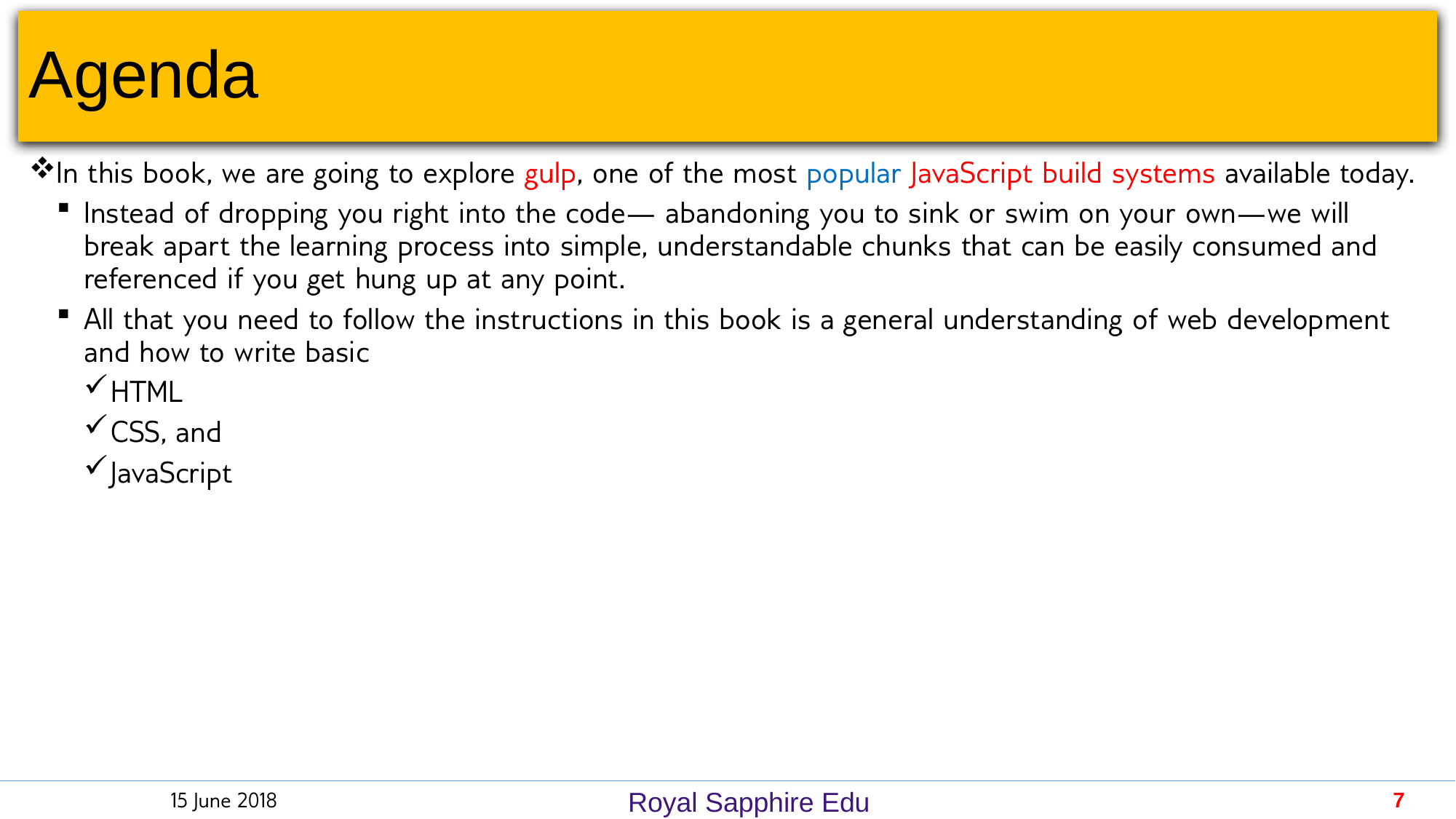

# Agenda
In this book, we are going to explore gulp, one of the most popular JavaScript build systems available today.
Instead of dropping you right into the code— abandoning you to sink or swim on your own—we will break apart the learning process into simple, understandable chunks that can be easily consumed and referenced if you get hung up at any point.
All that you need to follow the instructions in this book is a general understanding of web development and how to write basic
HTML
CSS, and
JavaScript
15 June 2018
7